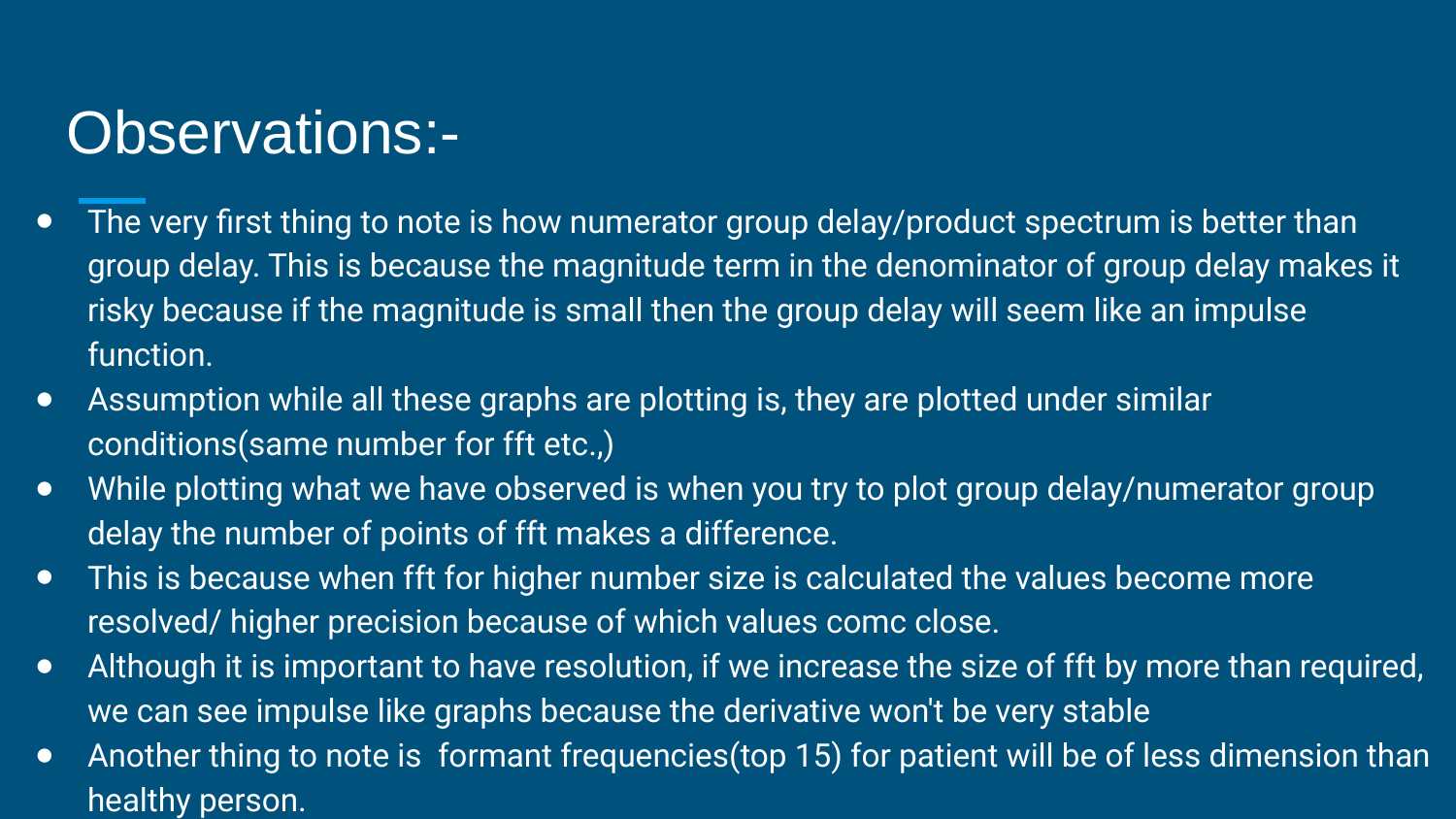

# Observations:-
The very first thing to note is how numerator group delay/product spectrum is better than group delay. This is because the magnitude term in the denominator of group delay makes it risky because if the magnitude is small then the group delay will seem like an impulse function.
Assumption while all these graphs are plotting is, they are plotted under similar conditions(same number for fft etc.,)
While plotting what we have observed is when you try to plot group delay/numerator group delay the number of points of fft makes a difference.
This is because when fft for higher number size is calculated the values become more resolved/ higher precision because of which values comc close.
Although it is important to have resolution, if we increase the size of fft by more than required, we can see impulse like graphs because the derivative won't be very stable
Another thing to note is  formant frequencies(top 15) for patient will be of less dimension than healthy person.